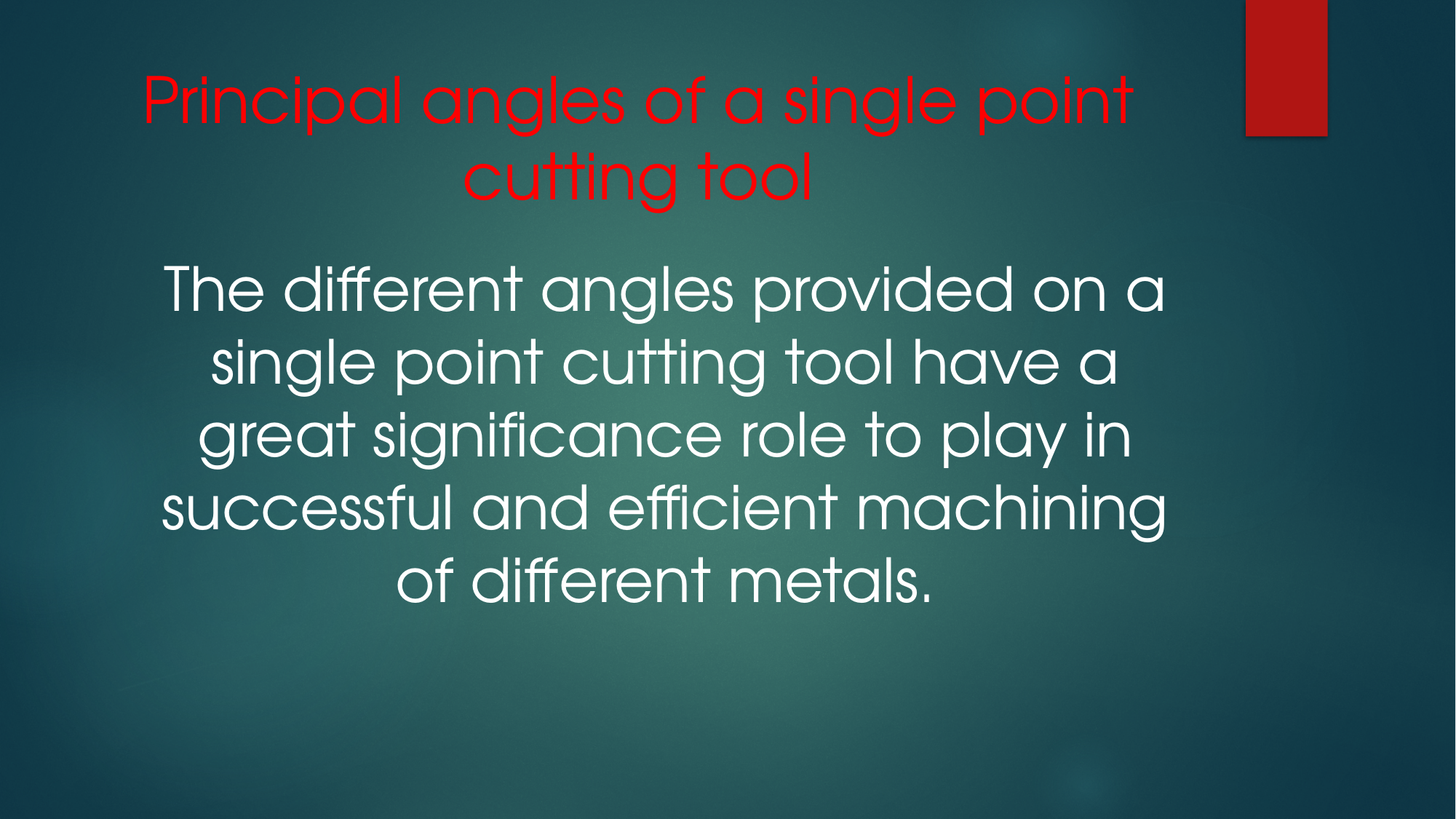

# Principal angles of a single point cutting tool
The different angles provided on a single point cutting tool have a great significance role to play in successful and efficient machining of different metals.